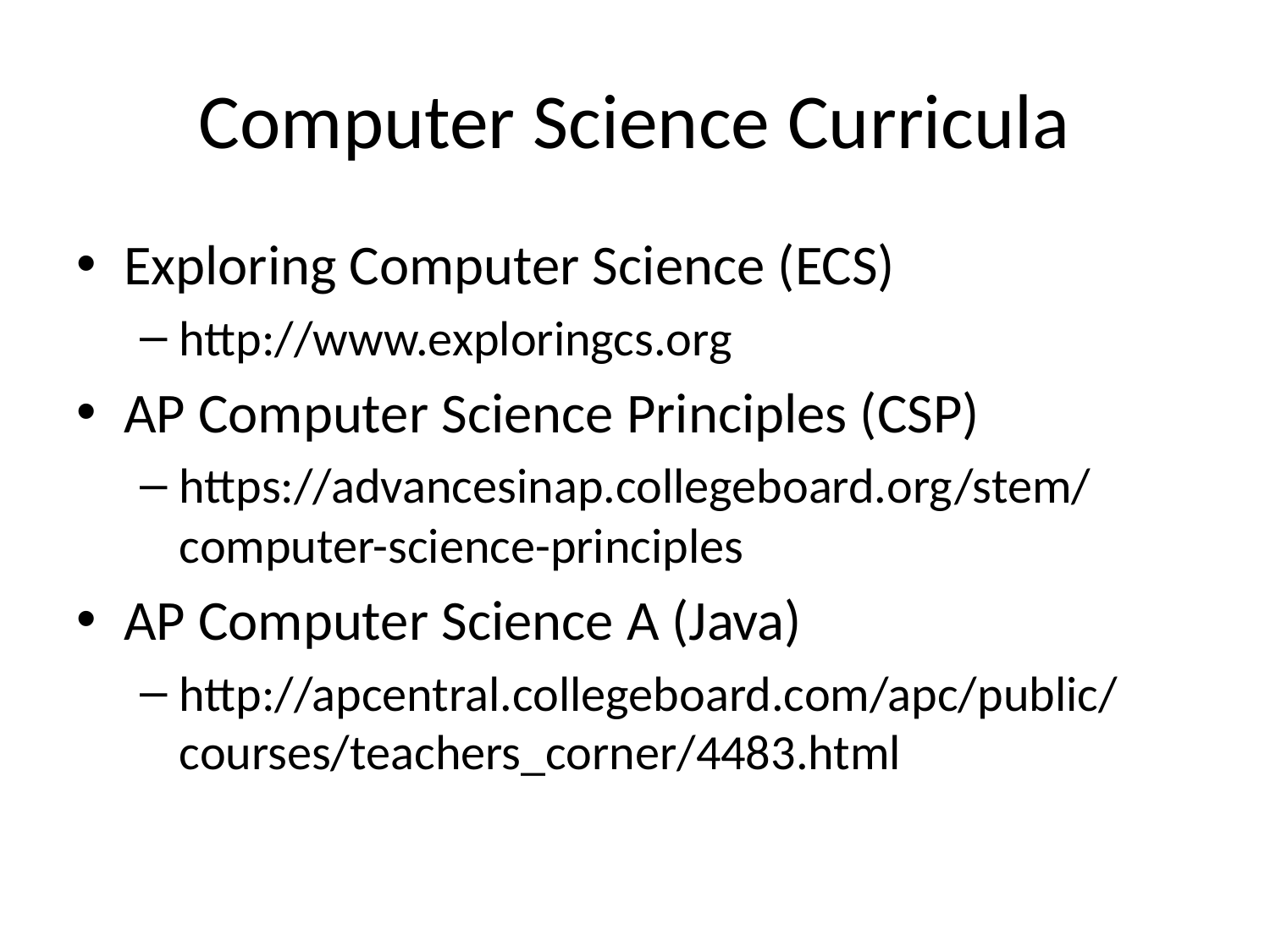

# Computer Science Curricula
Exploring Computer Science (ECS)
http://www.exploringcs.org
AP Computer Science Principles (CSP)
https://advancesinap.collegeboard.org/stem/computer-science-principles
AP Computer Science A (Java)
http://apcentral.collegeboard.com/apc/public/courses/teachers_corner/4483.html